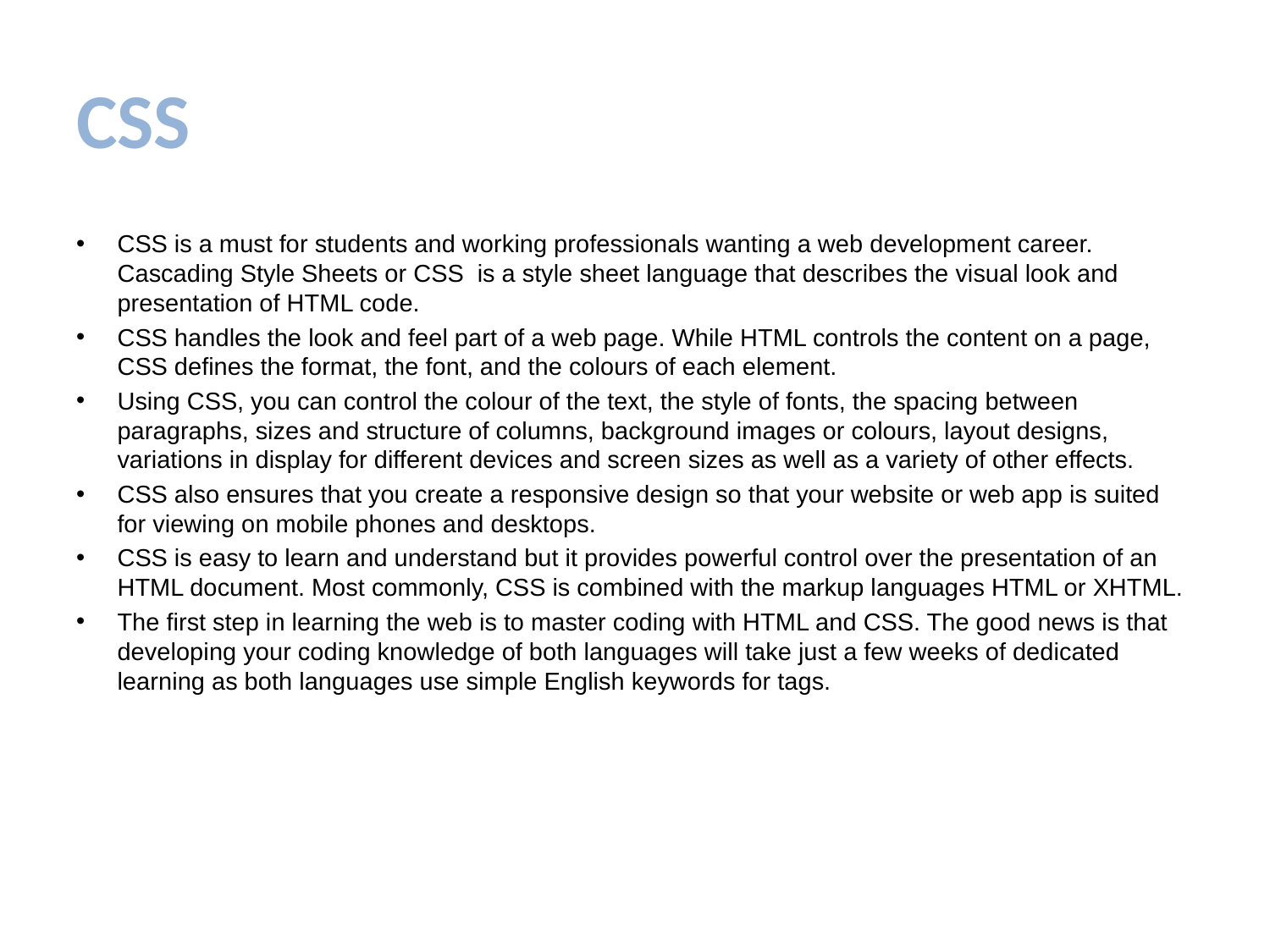

# CSS
CSS is a must for students and working professionals wanting a web development career. Cascading Style Sheets or CSS  is a style sheet language that describes the visual look and presentation of HTML code.
CSS handles the look and feel part of a web page. While HTML controls the content on a page, CSS defines the format, the font, and the colours of each element.
Using CSS, you can control the colour of the text, the style of fonts, the spacing between paragraphs, sizes and structure of columns, background images or colours, layout designs, variations in display for different devices and screen sizes as well as a variety of other effects.
CSS also ensures that you create a responsive design so that your website or web app is suited for viewing on mobile phones and desktops.
CSS is easy to learn and understand but it provides powerful control over the presentation of an HTML document. Most commonly, CSS is combined with the markup languages HTML or XHTML.
The first step in learning the web is to master coding with HTML and CSS. The good news is that developing your coding knowledge of both languages will take just a few weeks of dedicated learning as both languages use simple English keywords for tags.